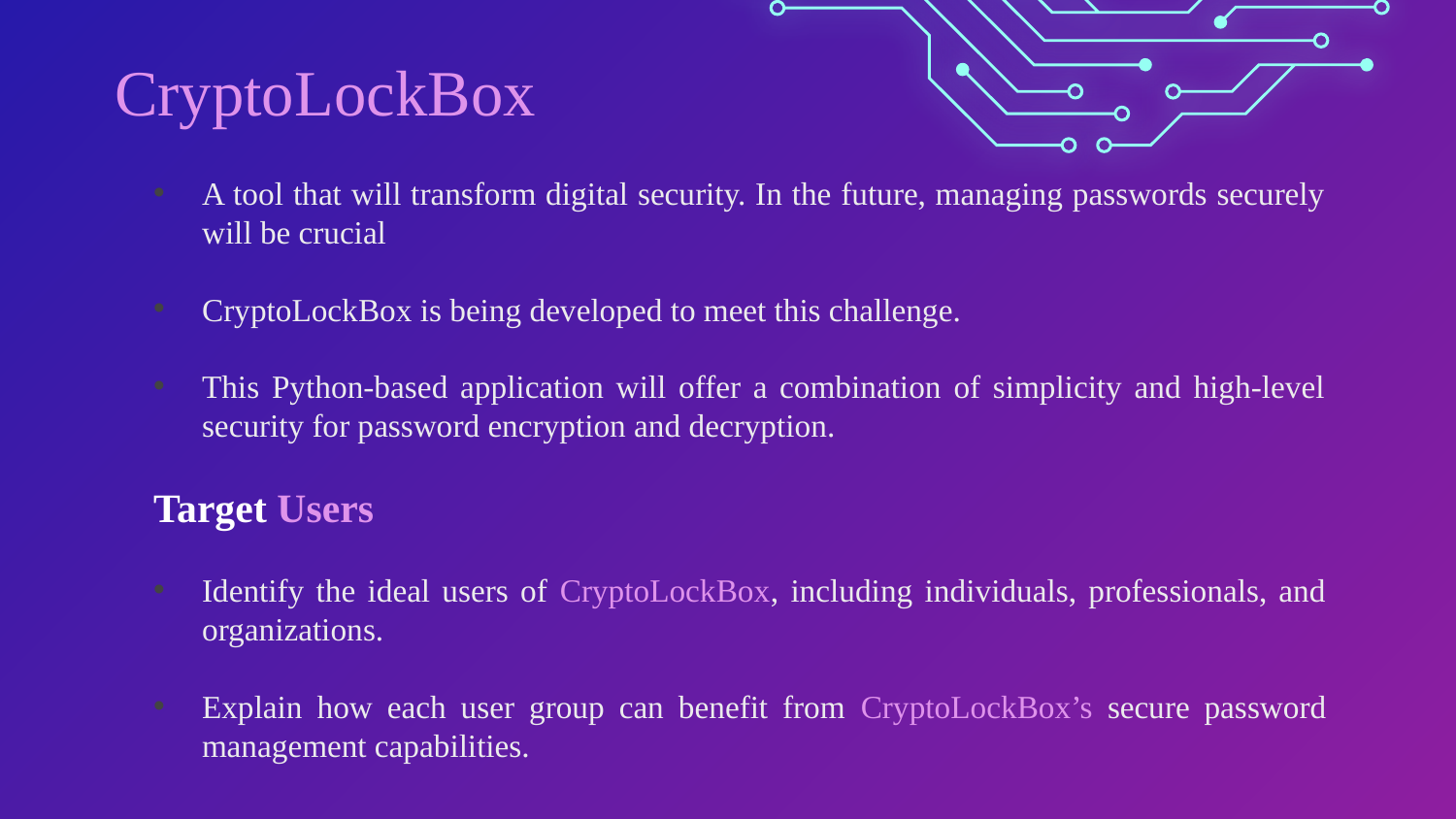

# CryptoLockBox
A tool that will transform digital security. In the future, managing passwords securely will be crucial

CryptoLockBox is being developed to meet this challenge.

This Python-based application will offer a combination of simplicity and high-level security for password encryption and decryption.

Target Users

Identify the ideal users of CryptoLockBox, including individuals, professionals, and organizations.

Explain how each user group can benefit from CryptoLockBox’s secure password management capabilities.